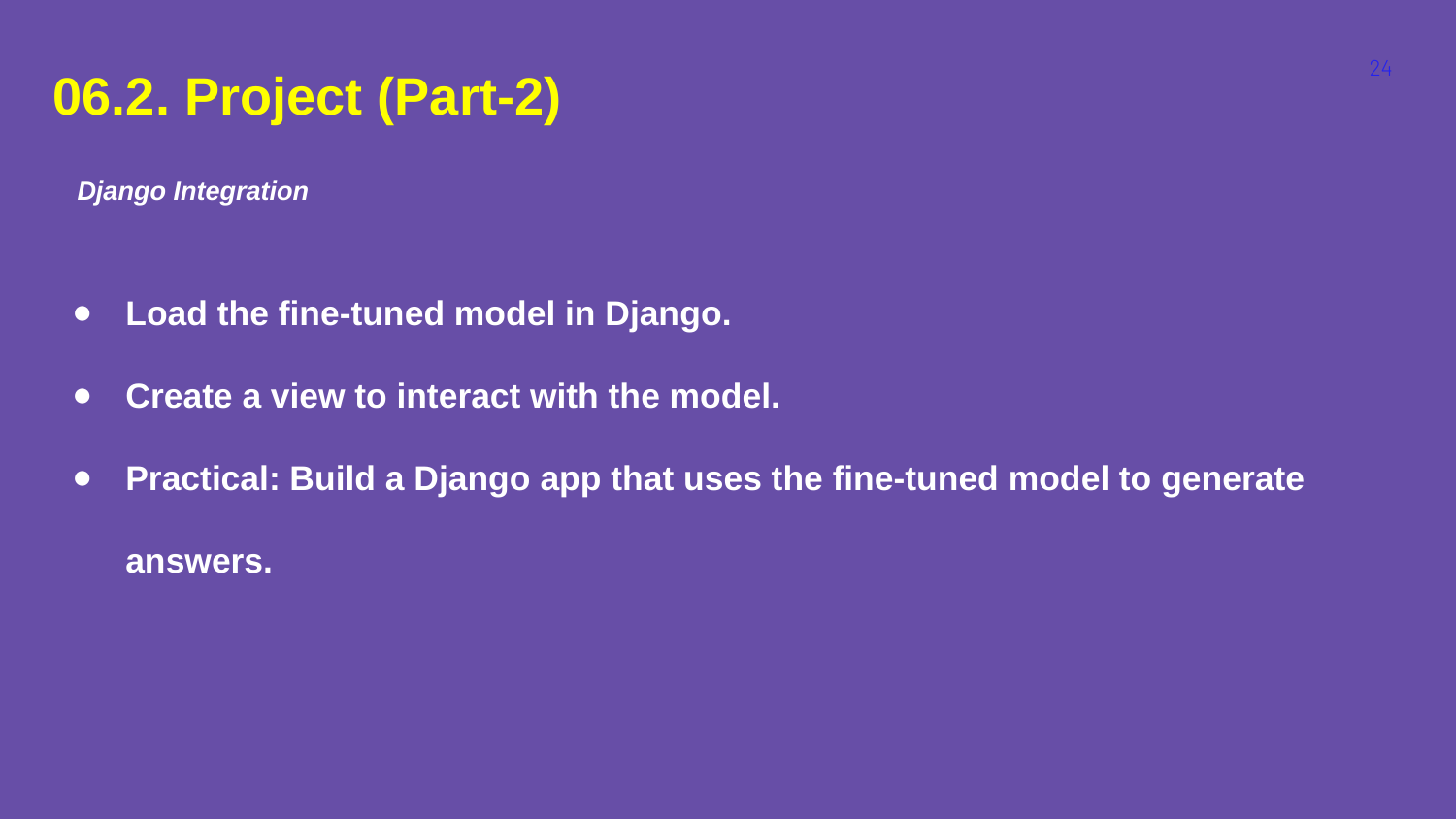

24
06.2. Project (Part-2)
Django Integration
Load the fine-tuned model in Django.
Create a view to interact with the model.
Practical: Build a Django app that uses the fine-tuned model to generate answers.